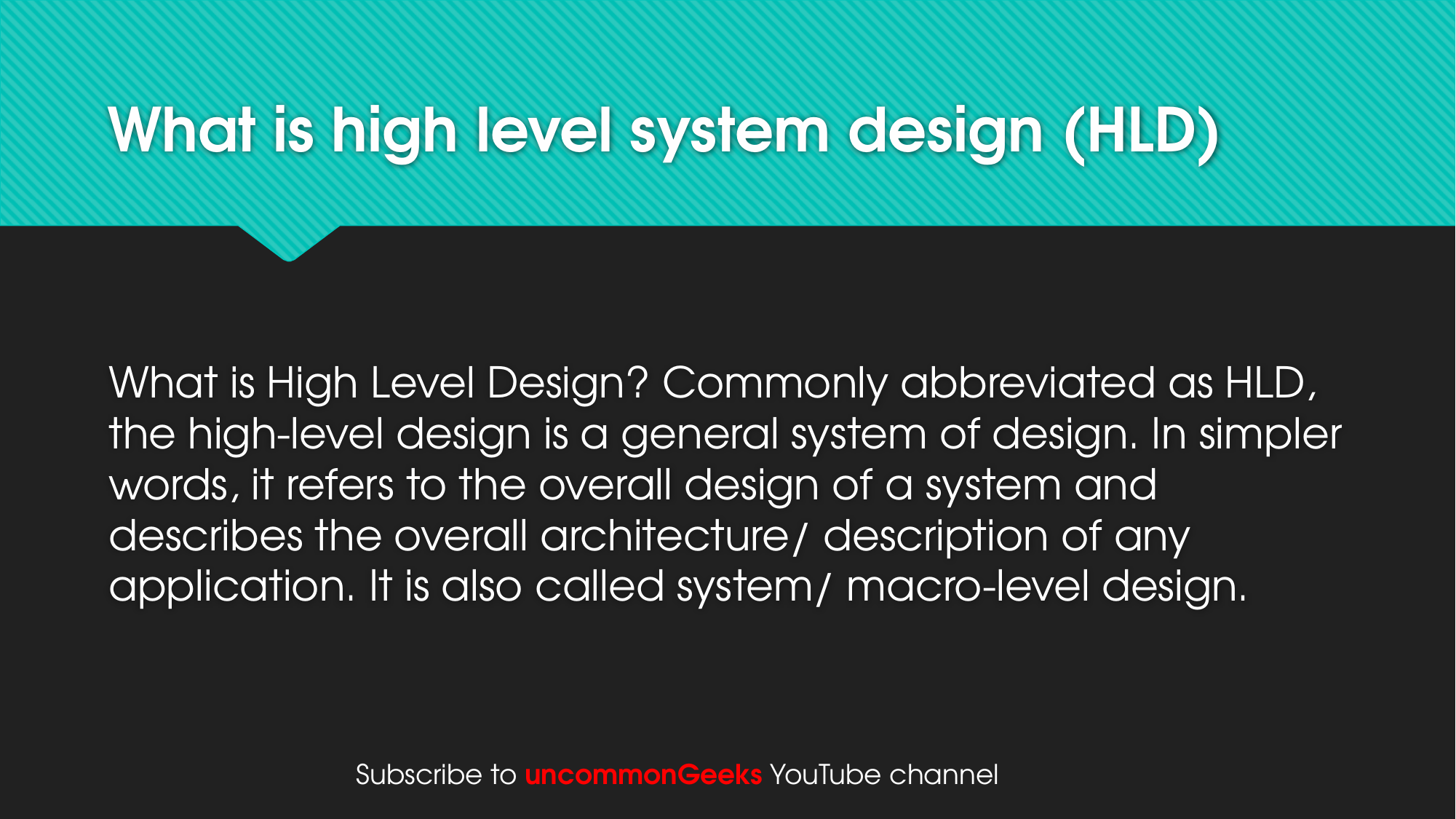

# What is high level system design (HLD)
What is High Level Design? Commonly abbreviated as HLD, the high-level design is a general system of design. In simpler words, it refers to the overall design of a system and describes the overall architecture/ description of any application. It is also called system/ macro-level design.
Subscribe to uncommonGeeks YouTube channel